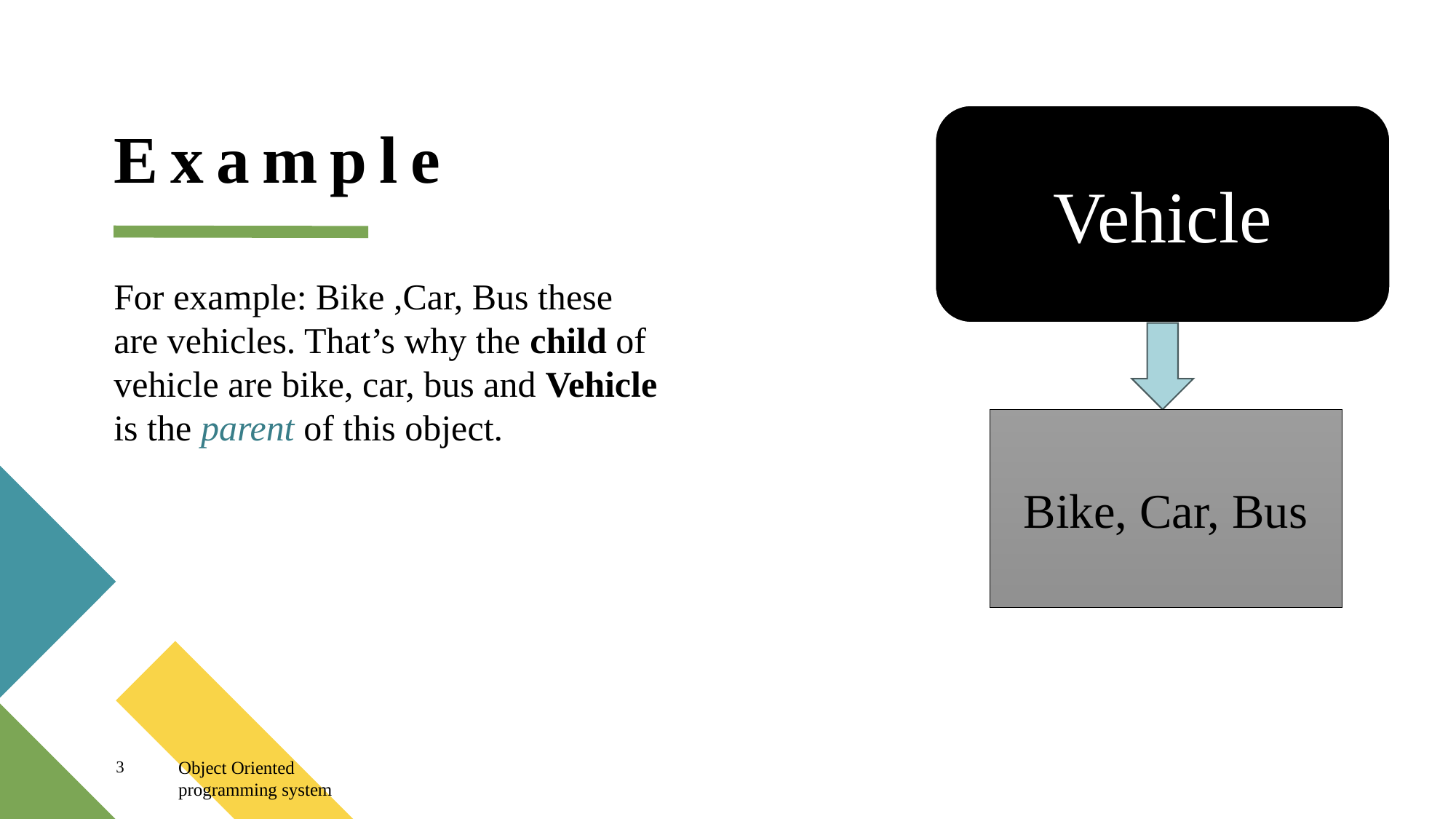

Vehicle
# Example
For example: Bike ,Car, Bus these are vehicles. That’s why the child of vehicle are bike, car, bus and Vehicle is the parent of this object.

Bike, Car, Bus
3
Object Oriented programming system